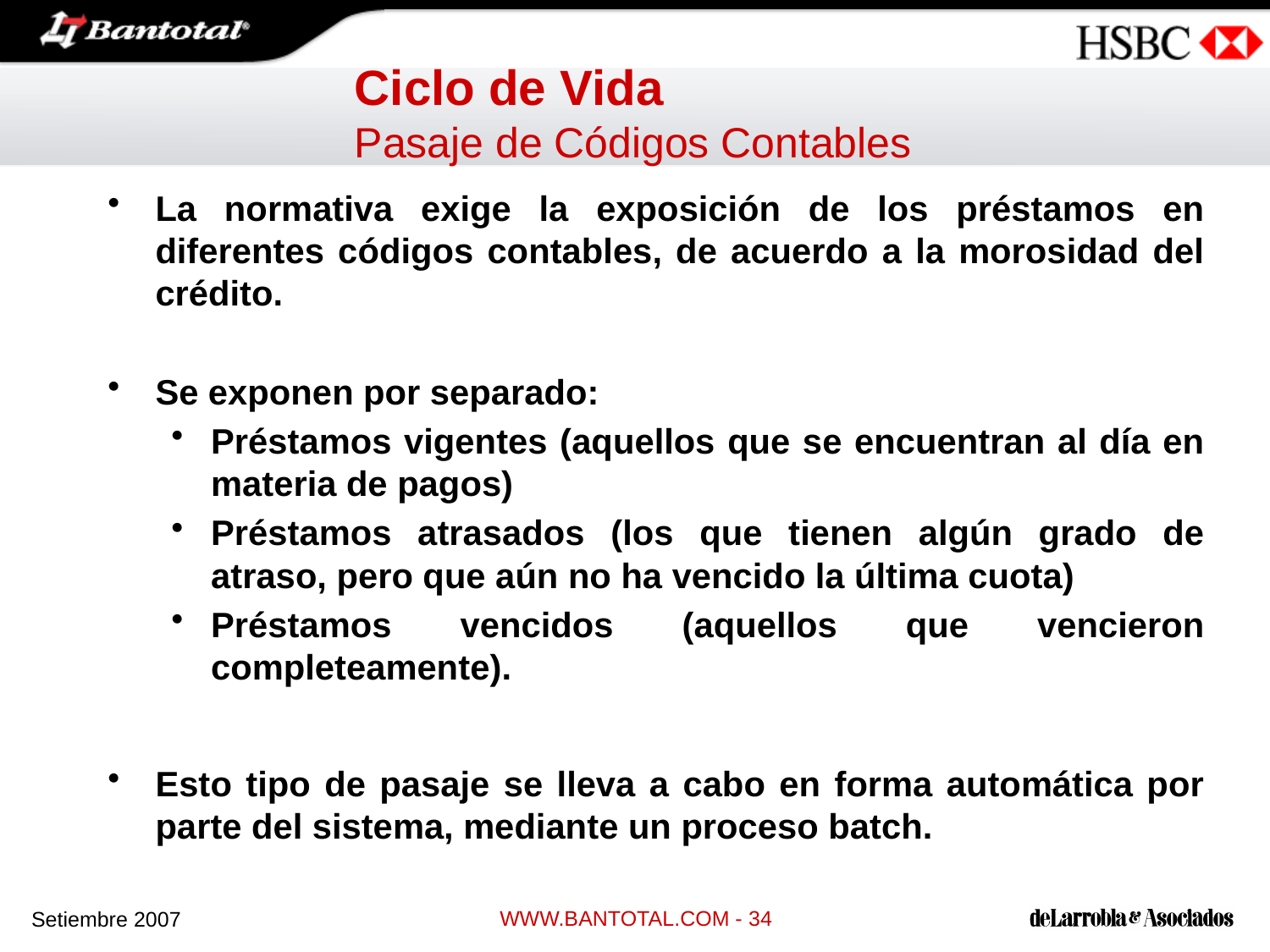

Ciclo de Vida
Pasaje de Códigos Contables
La normativa exige la exposición de los préstamos en diferentes códigos contables, de acuerdo a la morosidad del crédito.

Se exponen por separado:
Préstamos vigentes (aquellos que se encuentran al día en materia de pagos)
Préstamos atrasados (los que tienen algún grado de atraso, pero que aún no ha vencido la última cuota)
Préstamos vencidos (aquellos que vencieron completeamente).

Esto tipo de pasaje se lleva a cabo en forma automática por parte del sistema, mediante un proceso batch.

WWW.BANTOTAL.COM - 34
Setiembre 2007